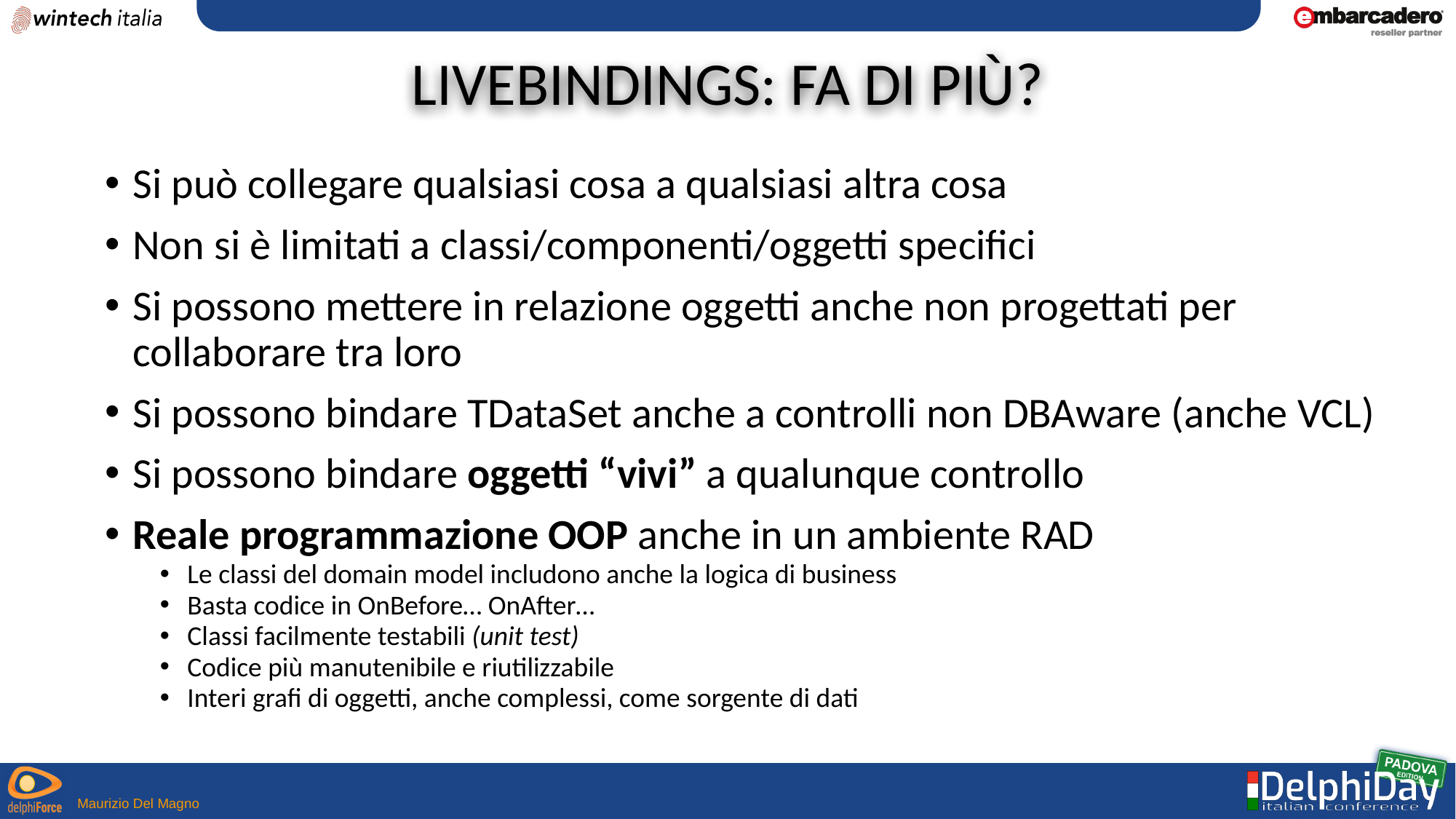

# LiveBindings: fa di più?
Si può collegare qualsiasi cosa a qualsiasi altra cosa
Non si è limitati a classi/componenti/oggetti specifici
Si possono mettere in relazione oggetti anche non progettati per collaborare tra loro
Si possono bindare TDataSet anche a controlli non DBAware (anche VCL)
Si possono bindare oggetti “vivi” a qualunque controllo
Reale programmazione OOP anche in un ambiente RAD
Le classi del domain model includono anche la logica di business
Basta codice in OnBefore… OnAfter…
Classi facilmente testabili (unit test)
Codice più manutenibile e riutilizzabile
Interi grafi di oggetti, anche complessi, come sorgente di dati